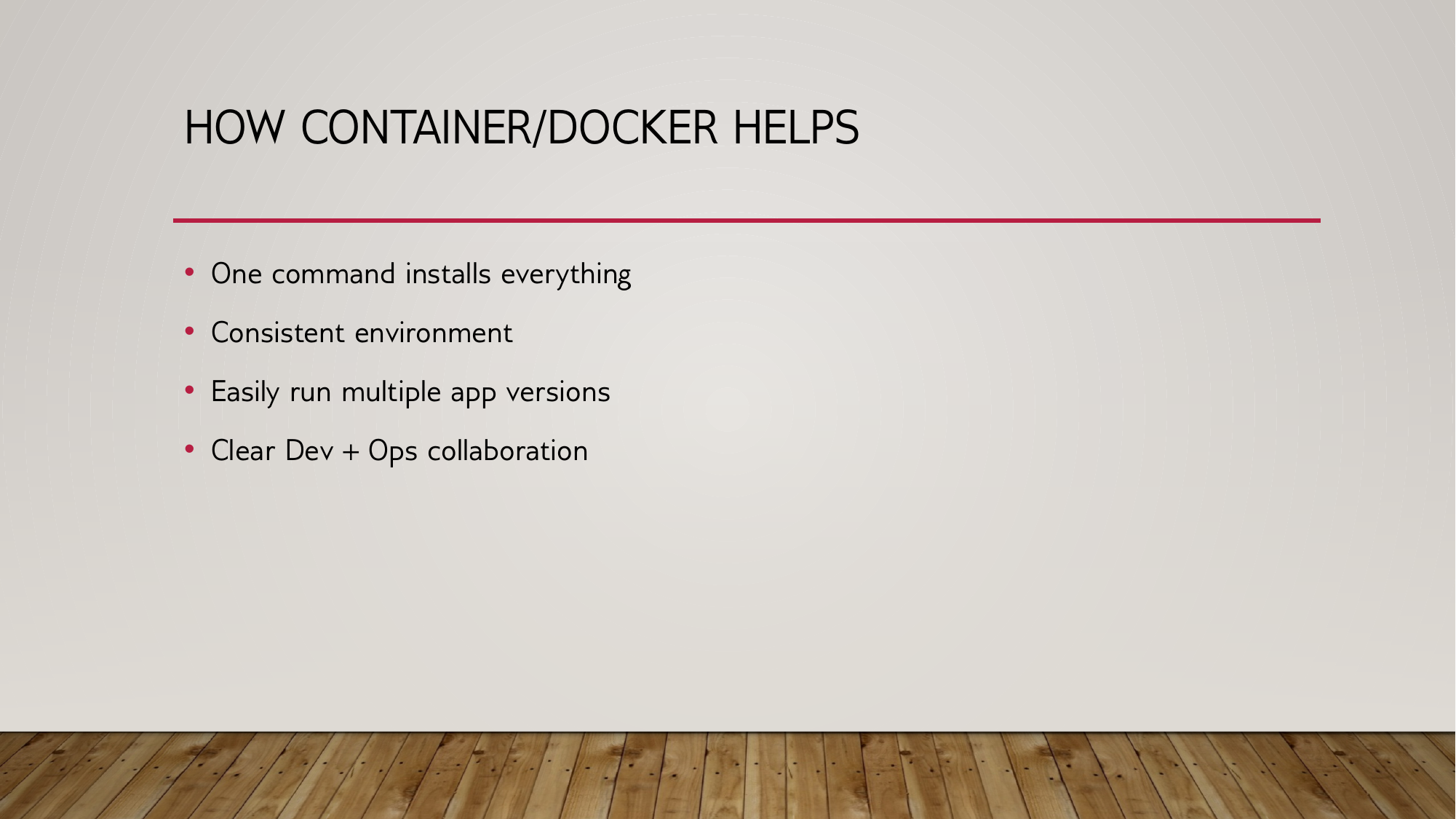

# How container/docker helps
One command installs everything
Consistent environment
Easily run multiple app versions
Clear Dev + Ops collaboration